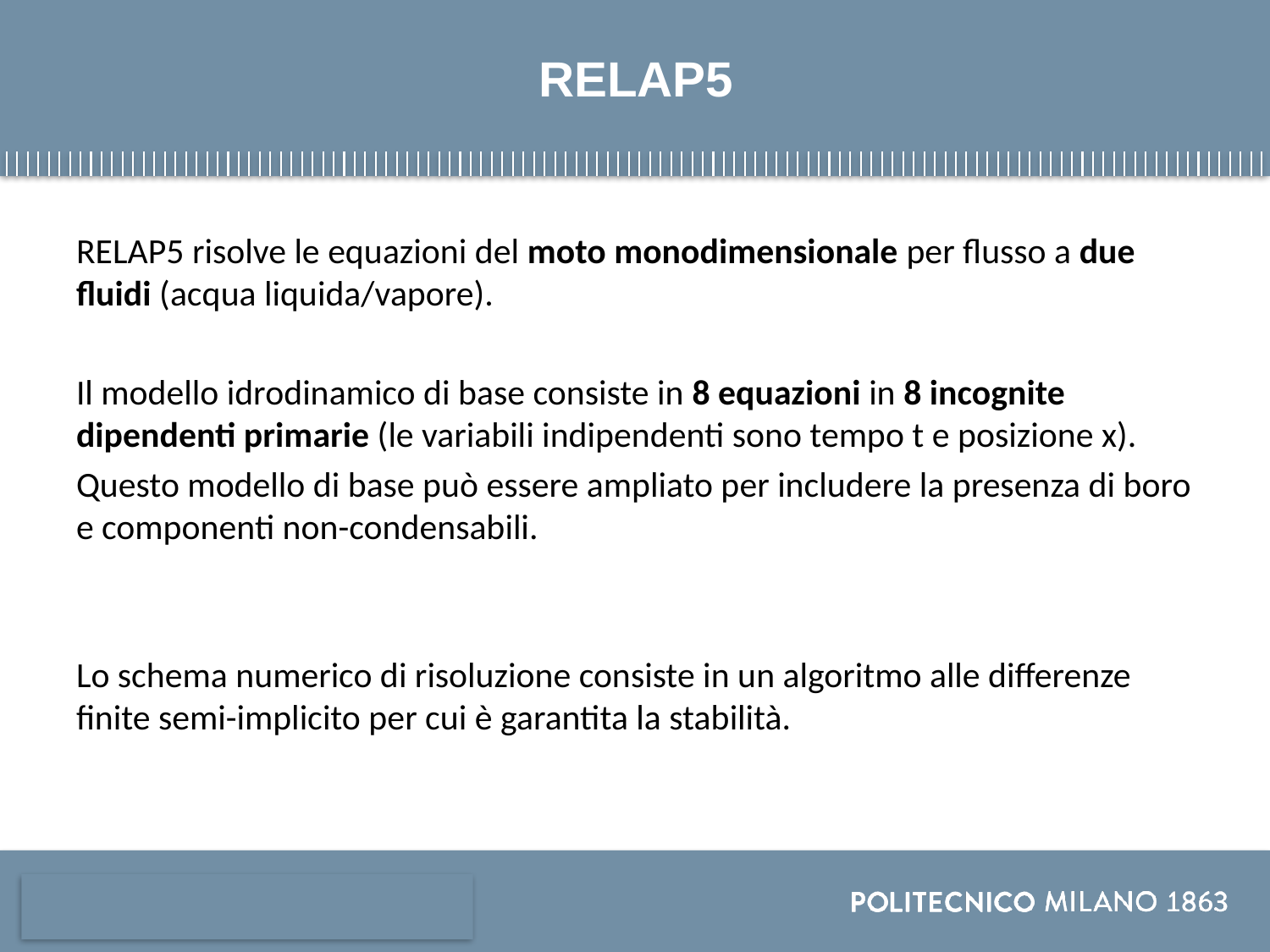

# RELAP5
RELAP5 risolve le equazioni del moto monodimensionale per flusso a due fluidi (acqua liquida/vapore).

Il modello idrodinamico di base consiste in 8 equazioni in 8 incognite dipendenti primarie (le variabili indipendenti sono tempo t e posizione x).
Questo modello di base può essere ampliato per includere la presenza di boro e componenti non-condensabili.

Lo schema numerico di risoluzione consiste in un algoritmo alle differenze finite semi-implicito per cui è garantita la stabilità.